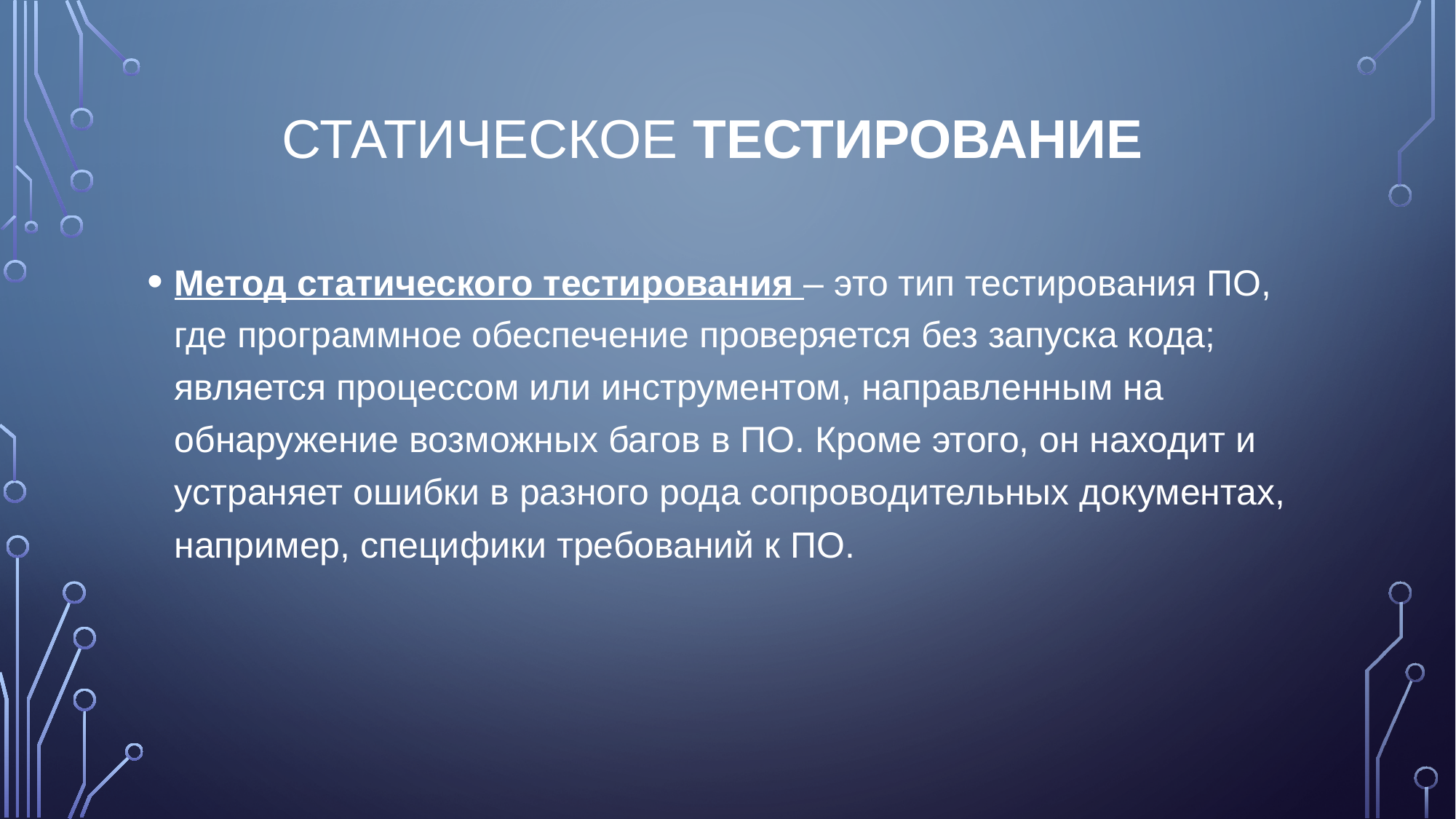

# Статическое тестирование
Метод статического тестирования – это тип тестирования ПО, где программное обеспечение проверяется без запуска кода; является процессом или инструментом, направленным на обнаружение возможных багов в ПО. Кроме этого, он находит и устраняет ошибки в разного рода сопроводительных документах, например, специфики требований к ПО.